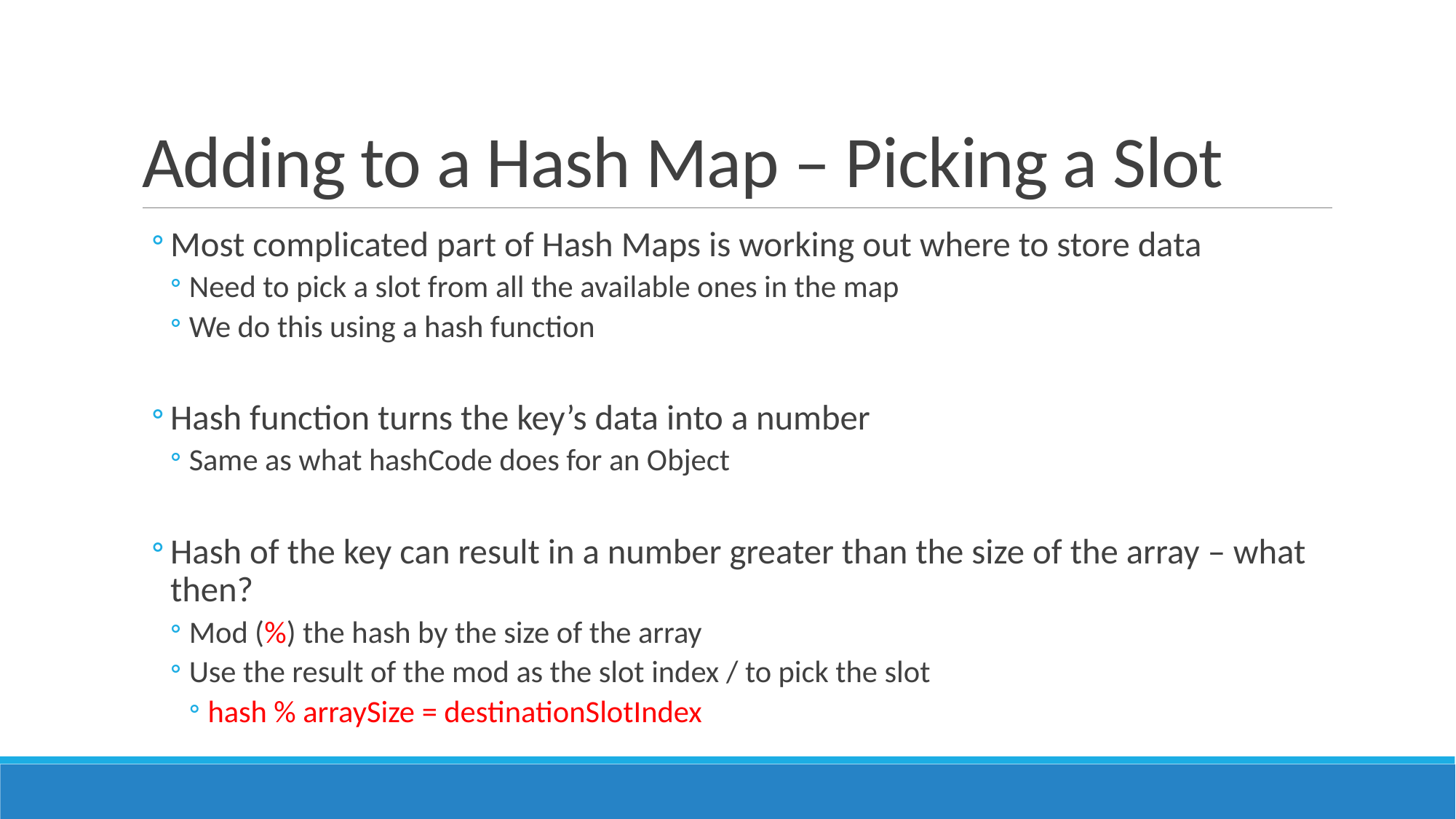

# Adding to a Hash Map – Picking a Slot
Most complicated part of Hash Maps is working out where to store data
Need to pick a slot from all the available ones in the map
We do this using a hash function

Hash function turns the key’s data into a number
Same as what hashCode does for an Object

Hash of the key can result in a number greater than the size of the array – what then?
Mod (%) the hash by the size of the array
Use the result of the mod as the slot index / to pick the slot
hash % arraySize = destinationSlotIndex